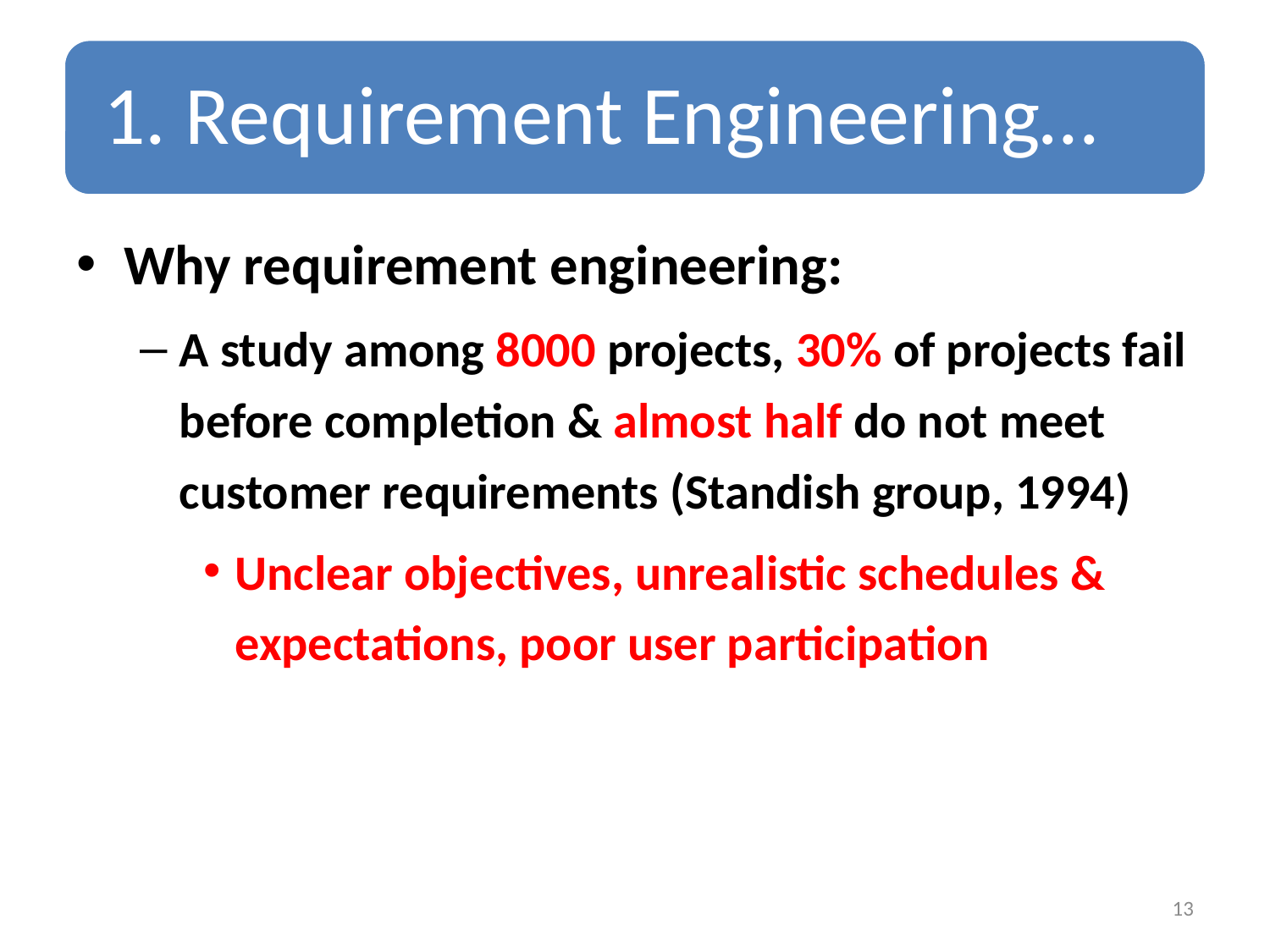

1. Requirement Engineering…
Why requirement engineering:
A study among 8000 projects, 30% of projects fail before completion & almost half do not meet customer requirements (Standish group, 1994)
Unclear objectives, unrealistic schedules & expectations, poor user participation

13